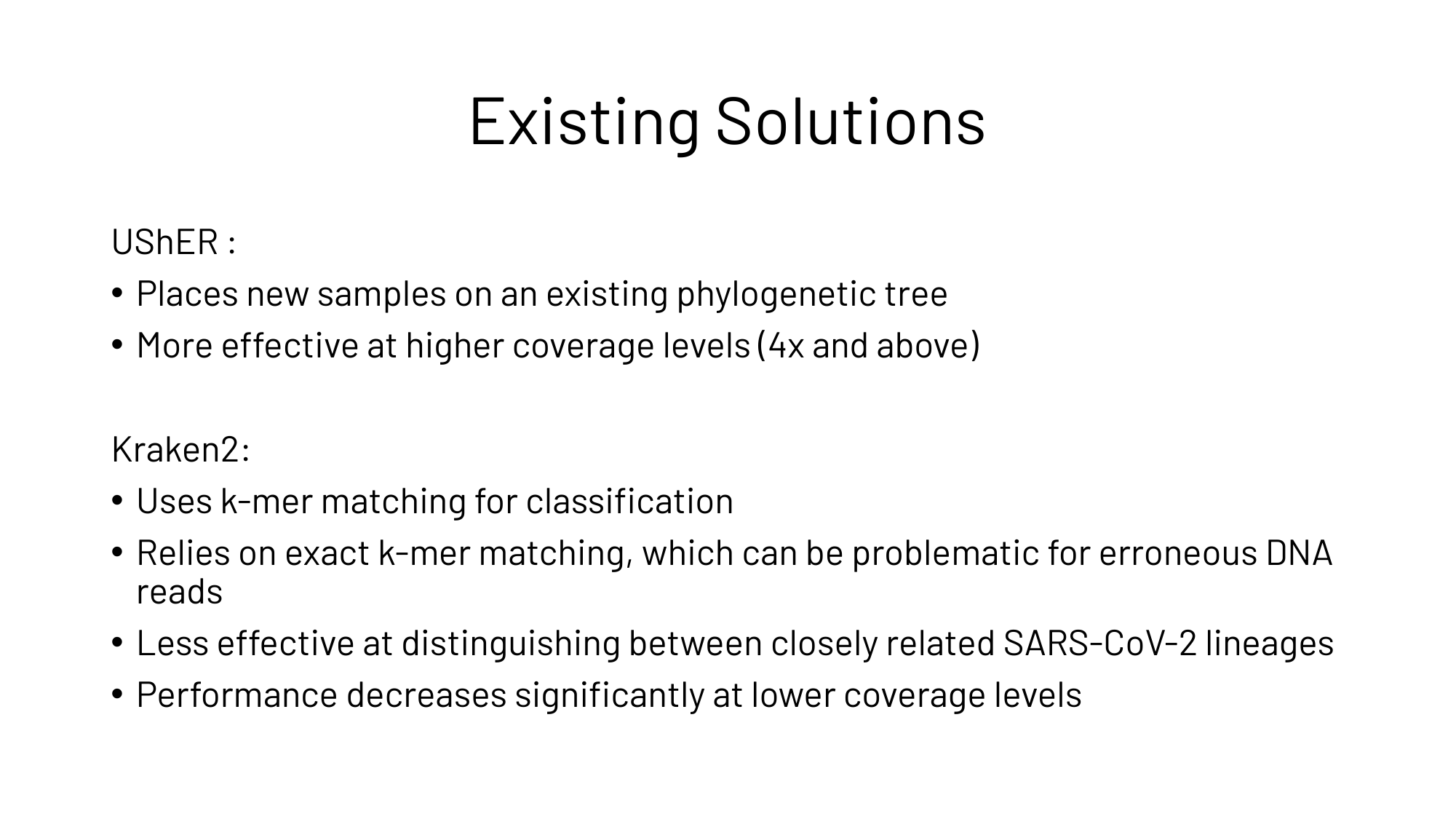

# Existing Solutions
UShER :
Places new samples on an existing phylogenetic tree
More effective at higher coverage levels (4x and above)

Kraken2:
Uses k-mer matching for classification
Relies on exact k-mer matching, which can be problematic for erroneous DNA reads
Less effective at distinguishing between closely related SARS-CoV-2 lineages
Performance decreases significantly at lower coverage levels